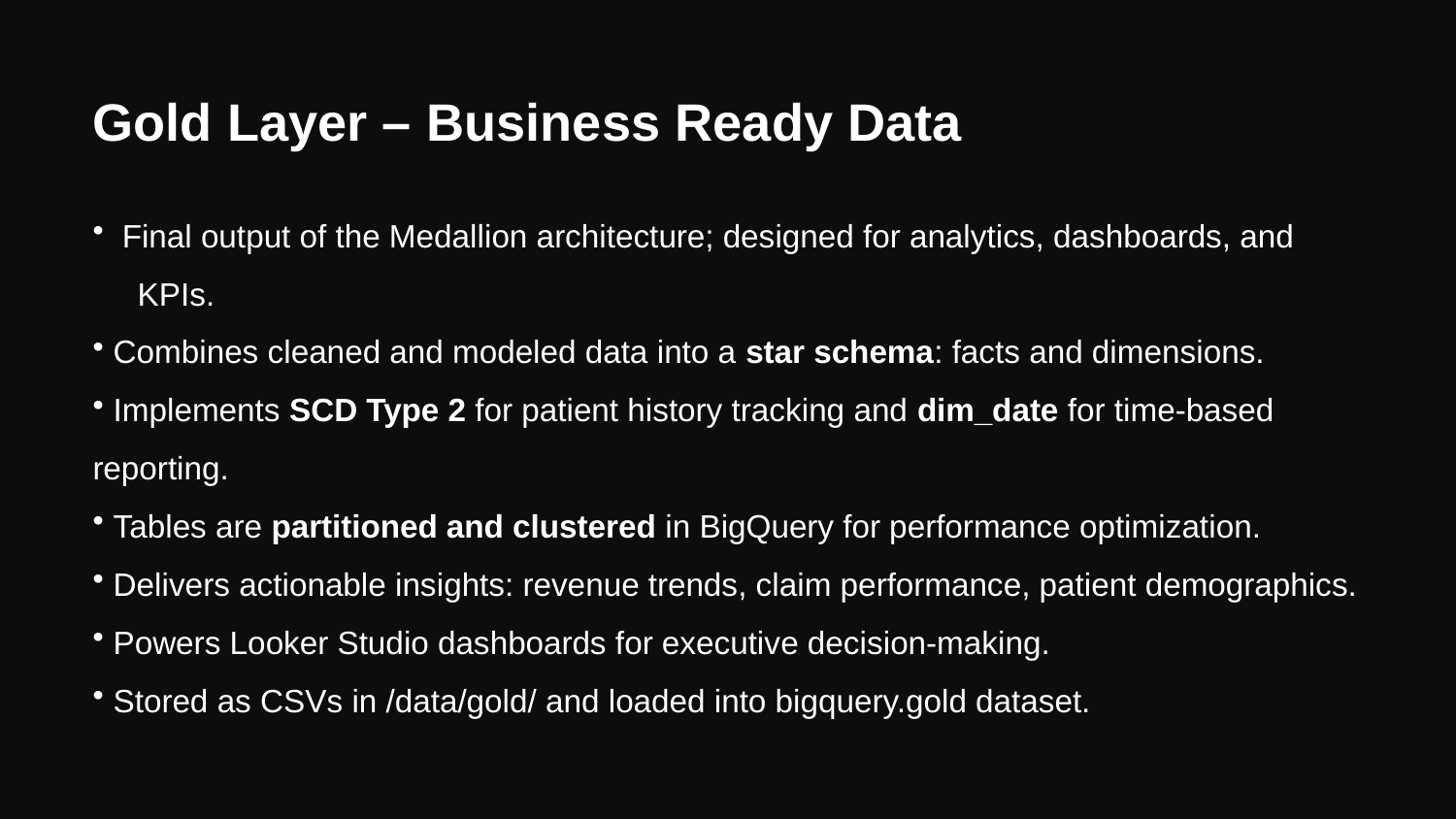

# Gold Layer – Business Ready Data
  Final output of the Medallion architecture; designed for analytics, dashboards, and             KPIs.
 Combines cleaned and modeled data into a star schema: facts and dimensions.
 Implements SCD Type 2 for patient history tracking and dim_date for time-based       reporting.
 Tables are partitioned and clustered in BigQuery for performance optimization.
 Delivers actionable insights: revenue trends, claim performance, patient demographics.
 Powers Looker Studio dashboards for executive decision-making.
 Stored as CSVs in /data/gold/ and loaded into bigquery.gold dataset.